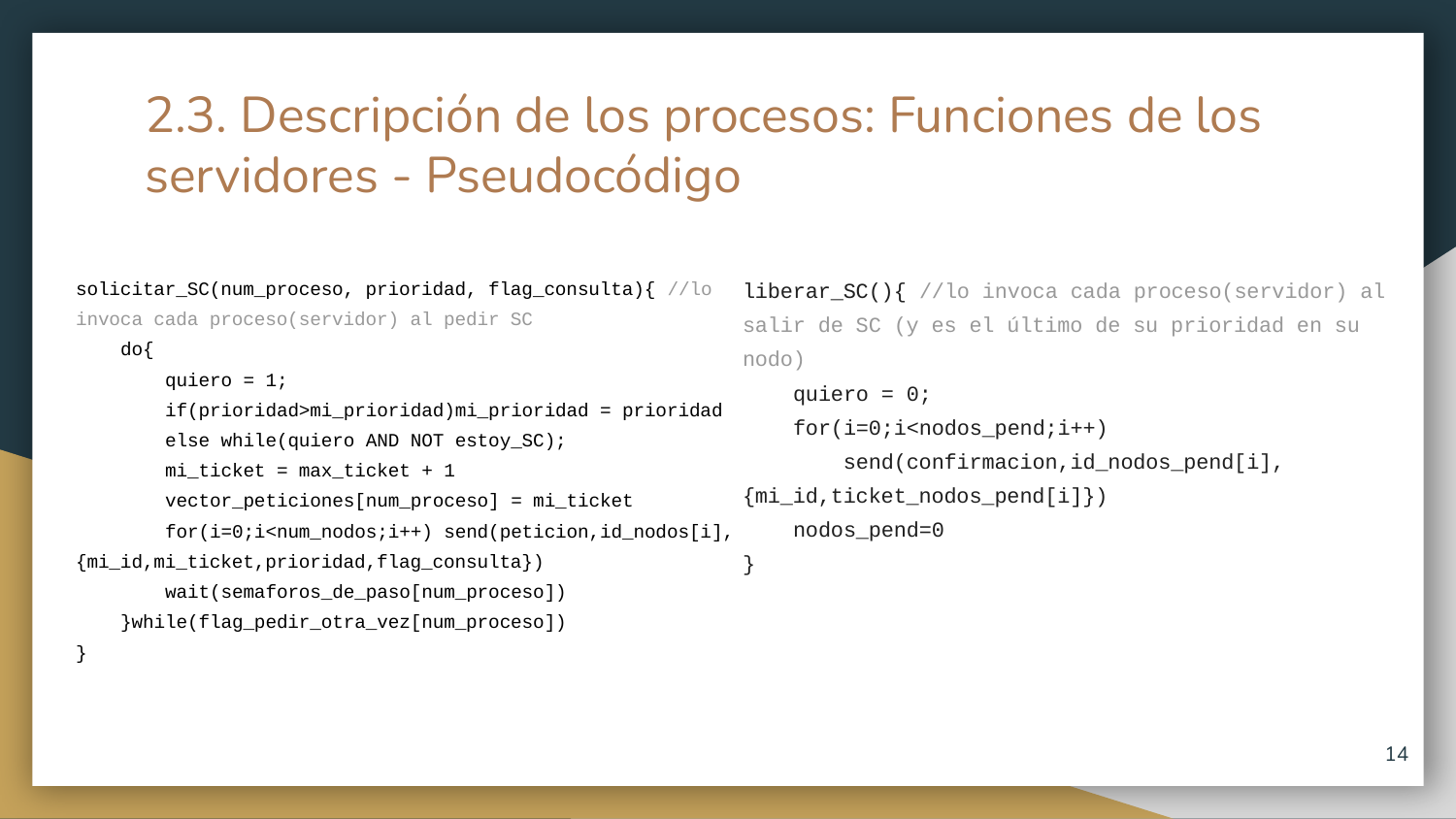

# 2.3. Descripción de los procesos: Funciones de los servidores - Pseudocódigo
solicitar_SC(num_proceso, prioridad, flag_consulta){ //lo invoca cada proceso(servidor) al pedir SC
    do{
        quiero = 1;
        if(prioridad>mi_prioridad)mi_prioridad = prioridad
        else while(quiero AND NOT estoy_SC);
        mi_ticket = max_ticket + 1
        vector_peticiones[num_proceso] = mi_ticket
        for(i=0;i<num_nodos;i++) send(peticion,id_nodos[i],{mi_id,mi_ticket,prioridad,flag_consulta})
        wait(semaforos_de_paso[num_proceso])
    }while(flag_pedir_otra_vez[num_proceso])
}

liberar_SC(){ //lo invoca cada proceso(servidor) al salir de SC (y es el último de su prioridad en su nodo)
    quiero = 0;
    for(i=0;i<nodos_pend;i++)
        send(confirmacion,id_nodos_pend[i],{mi_id,ticket_nodos_pend[i]})
    nodos_pend=0
}

14